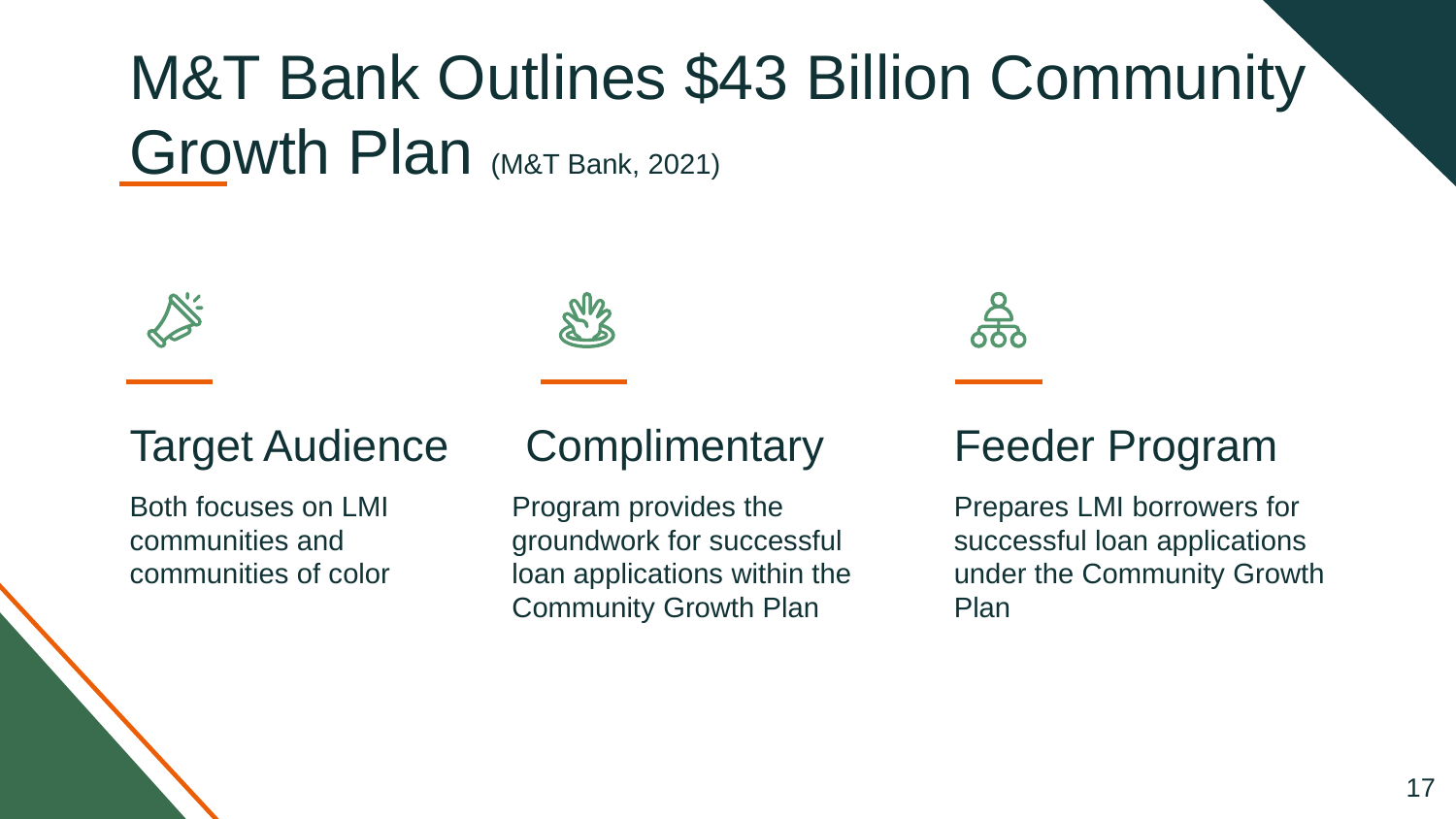

# M&T Bank Outlines $43 Billion Community Growth Plan (M&T Bank, 2021)

Target Audience
Complimentary
Feeder Program
Program provides the groundwork for successful loan applications within the Community Growth Plan
Prepares LMI borrowers for successful loan applications under the Community Growth Plan
Both focuses on LMI communities and communities of color
17